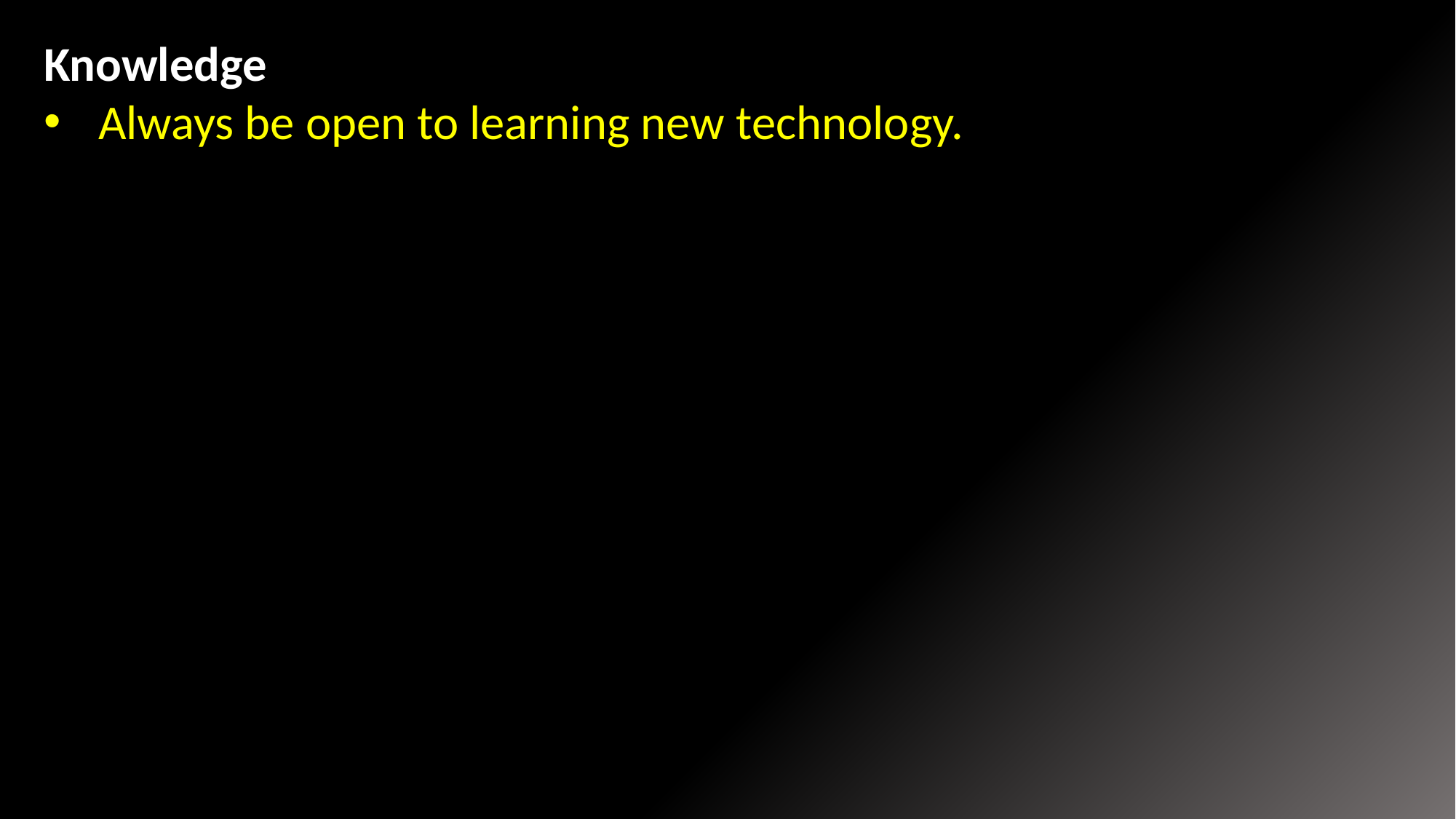

Knowledge
Always be open to learning new technology.